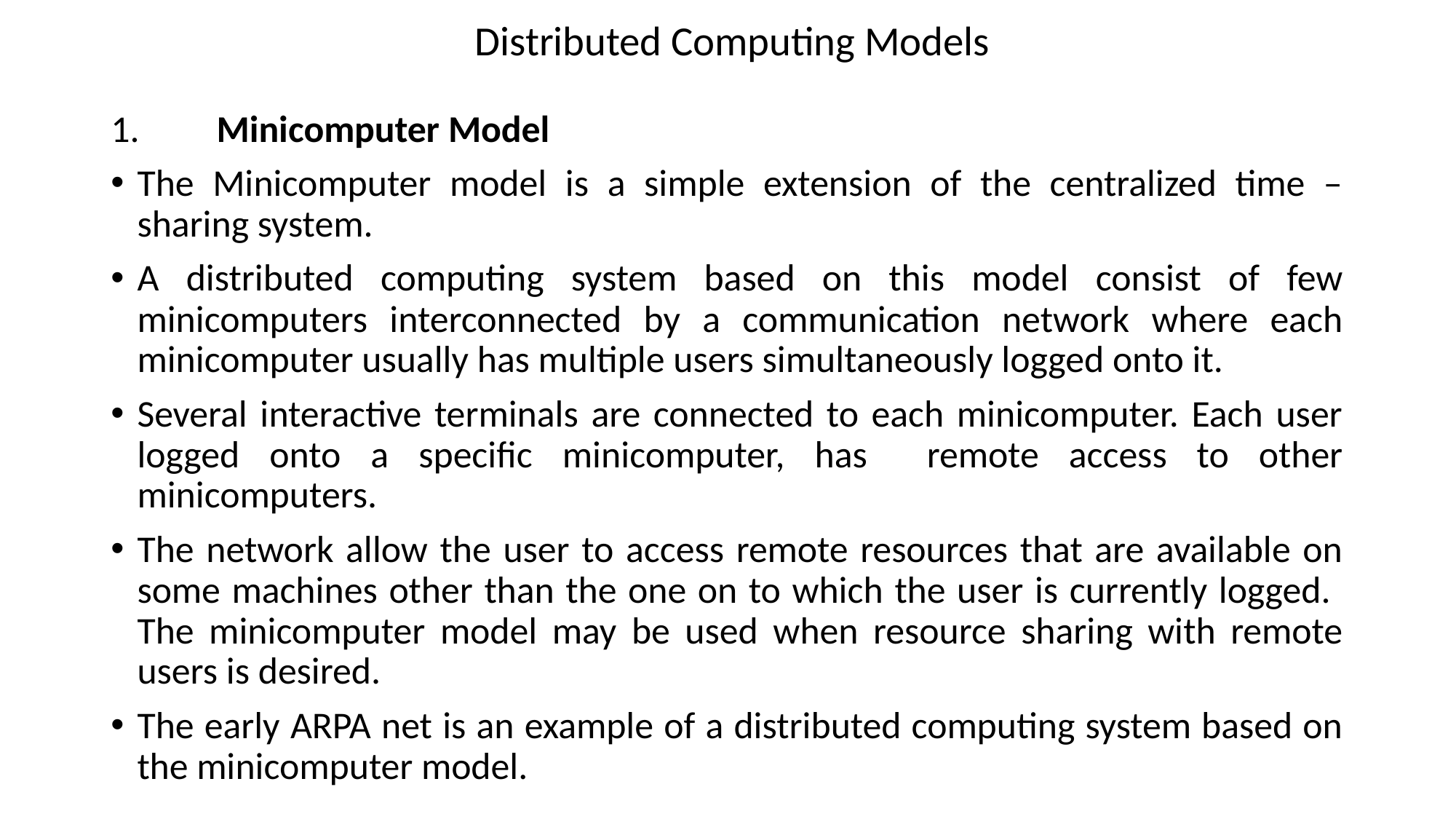

# Distributed Computing Models
1.	 Minicomputer Model
The Minicomputer model is a simple extension of the centralized time –sharing system.
A distributed computing system based on this model consist of few minicomputers interconnected by a communication network where each minicomputer usually has multiple users simultaneously logged onto it.
Several interactive terminals are connected to each minicomputer. Each user logged onto a specific minicomputer, has  remote access to other minicomputers.
The network allow the user to access remote resources that are available on some machines other than the one on to which the user is currently logged.  The minicomputer model may be used when resource sharing with remote users is desired.
The early ARPA net is an example of a distributed computing system based on the minicomputer model.